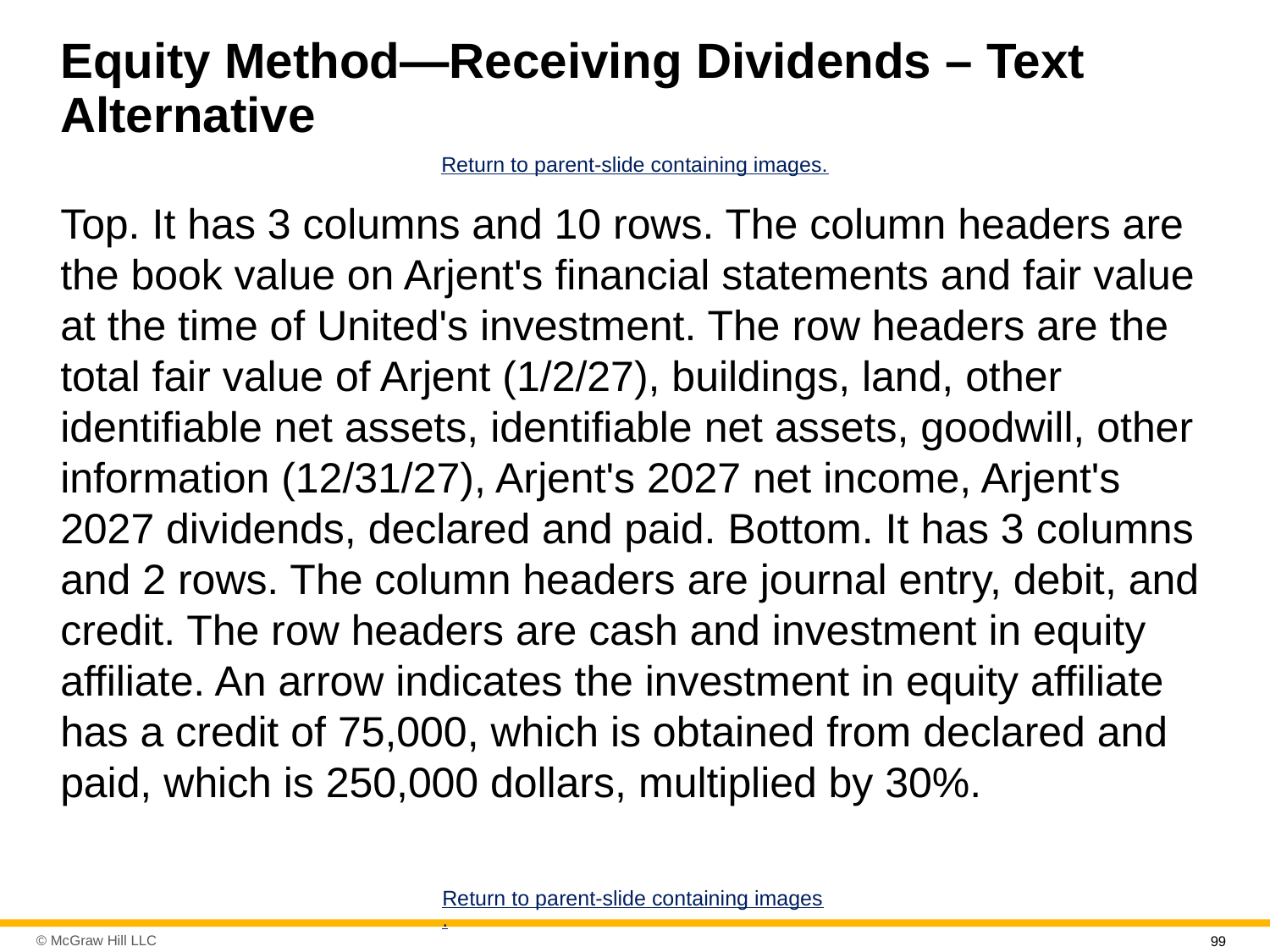

# Equity Method—Receiving Dividends – Text Alternative
Return to parent-slide containing images.
Top. It has 3 columns and 10 rows. The column headers are the book value on Arjent's financial statements and fair value at the time of United's investment. The row headers are the total fair value of Arjent (1/2/27), buildings, land, other identifiable net assets, identifiable net assets, goodwill, other information (12/31/27), Arjent's 2027 net income, Arjent's 2027 dividends, declared and paid. Bottom. It has 3 columns and 2 rows. The column headers are journal entry, debit, and credit. The row headers are cash and investment in equity affiliate. An arrow indicates the investment in equity affiliate has a credit of 75,000, which is obtained from declared and paid, which is 250,000 dollars, multiplied by 30%.
Return to parent-slide containing images.
99